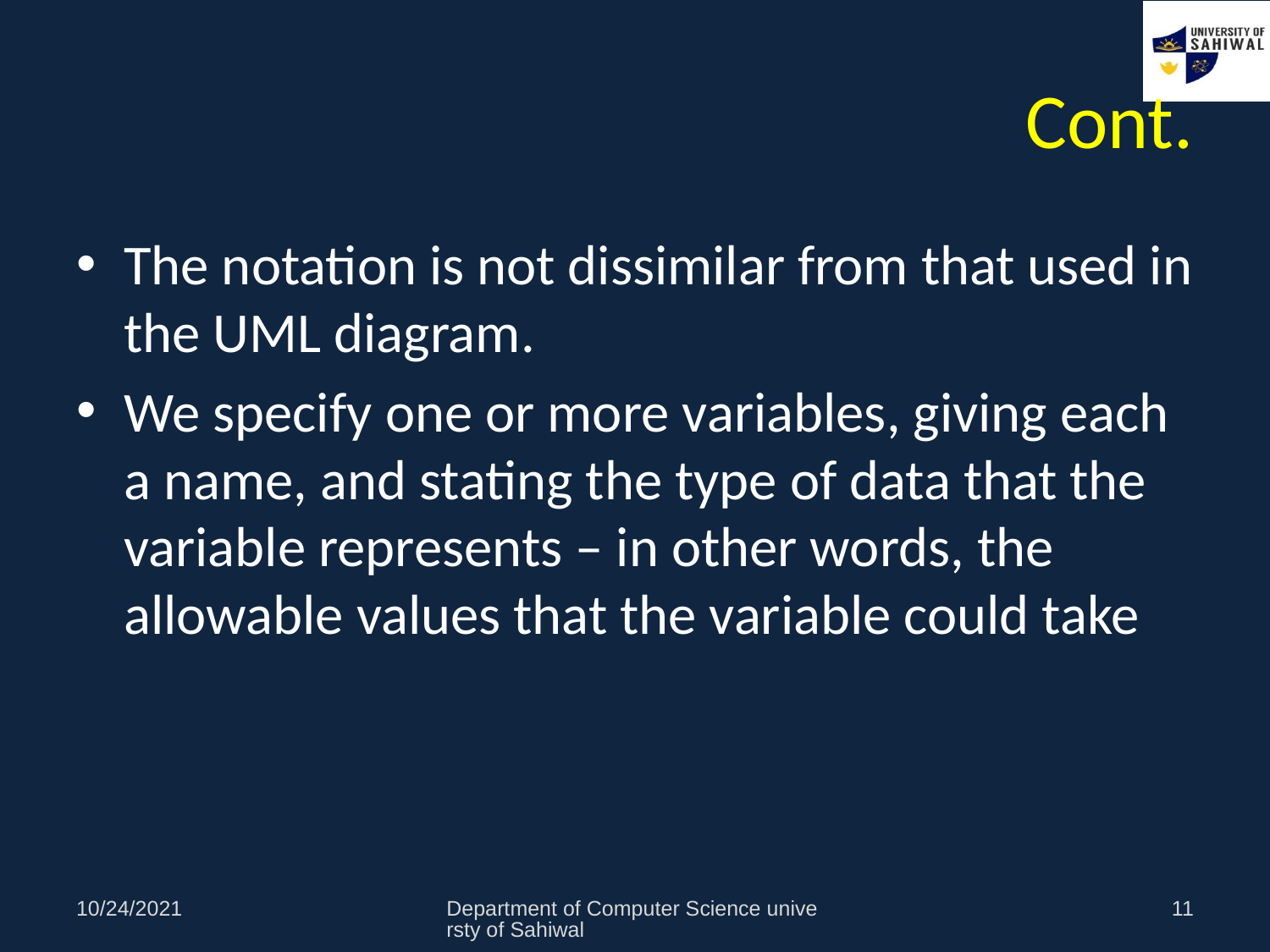

# Cont.
The notation is not dissimilar from that used in the UML diagram.
We specify one or more variables, giving each a name, and stating the type of data that the variable represents – in other words, the allowable values that the variable could take
10/24/2021
Department of Computer Science universty of Sahiwal
11